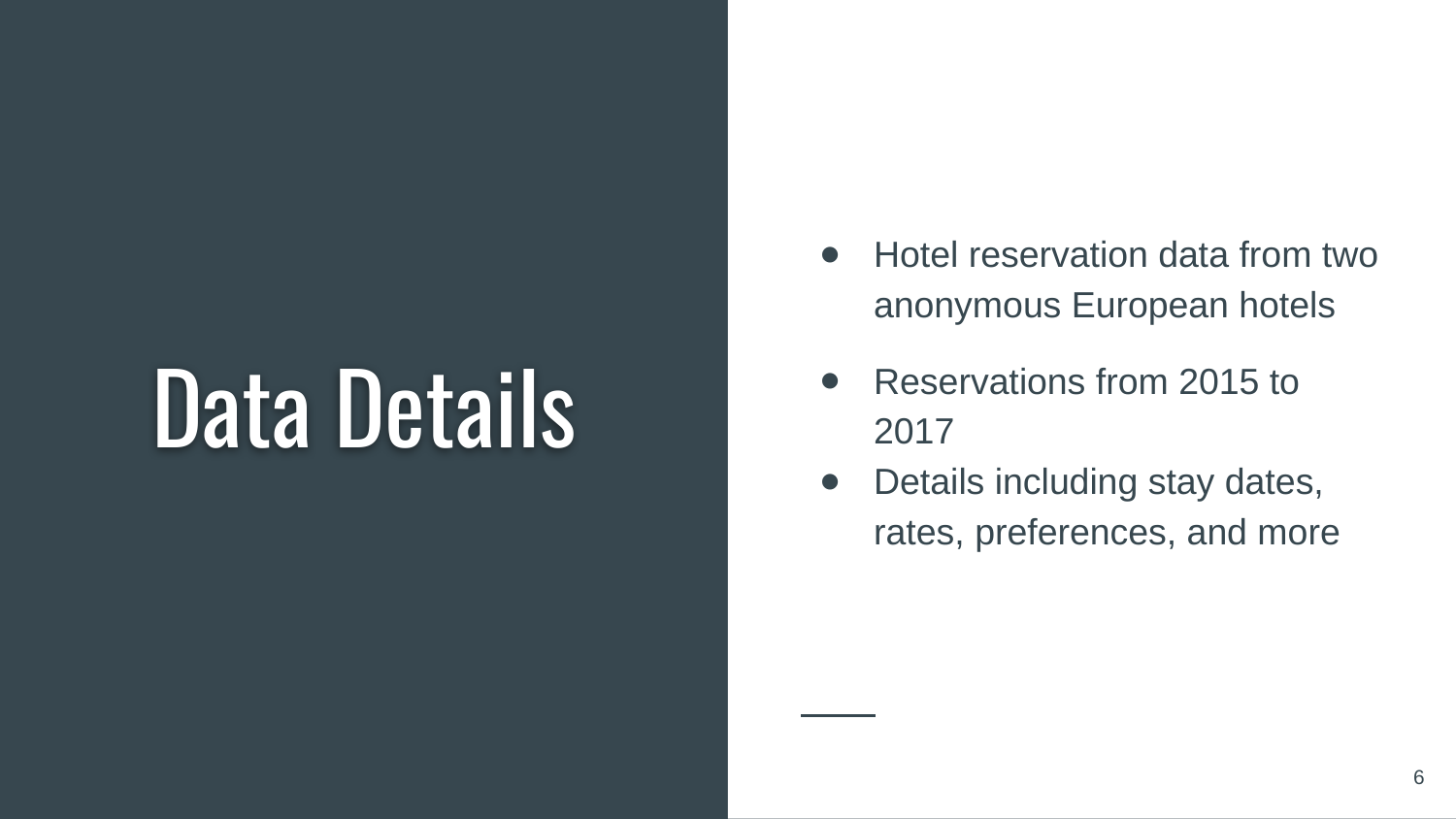

Hotel reservation data from two anonymous European hotels
# Data Details
Reservations from 2015 to 2017
Details including stay dates, rates, preferences, and more
6